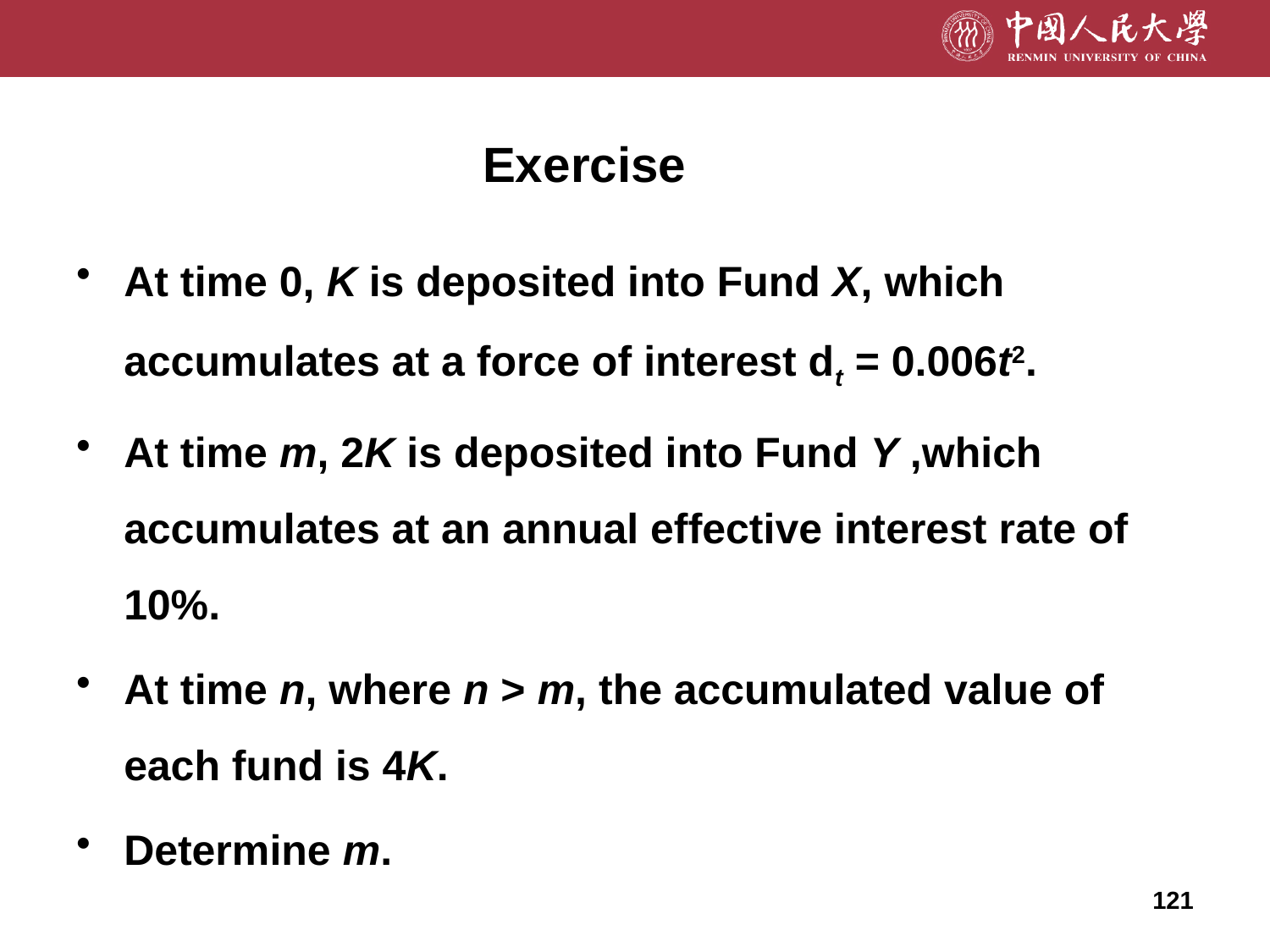

# Exercise
At time 0, K is deposited into Fund X, which accumulates at a force of interest dt = 0.006t2.
At time m, 2K is deposited into Fund Y ,which accumulates at an annual effective interest rate of 10%.
At time n, where n > m, the accumulated value of each fund is 4K.
Determine m.
121